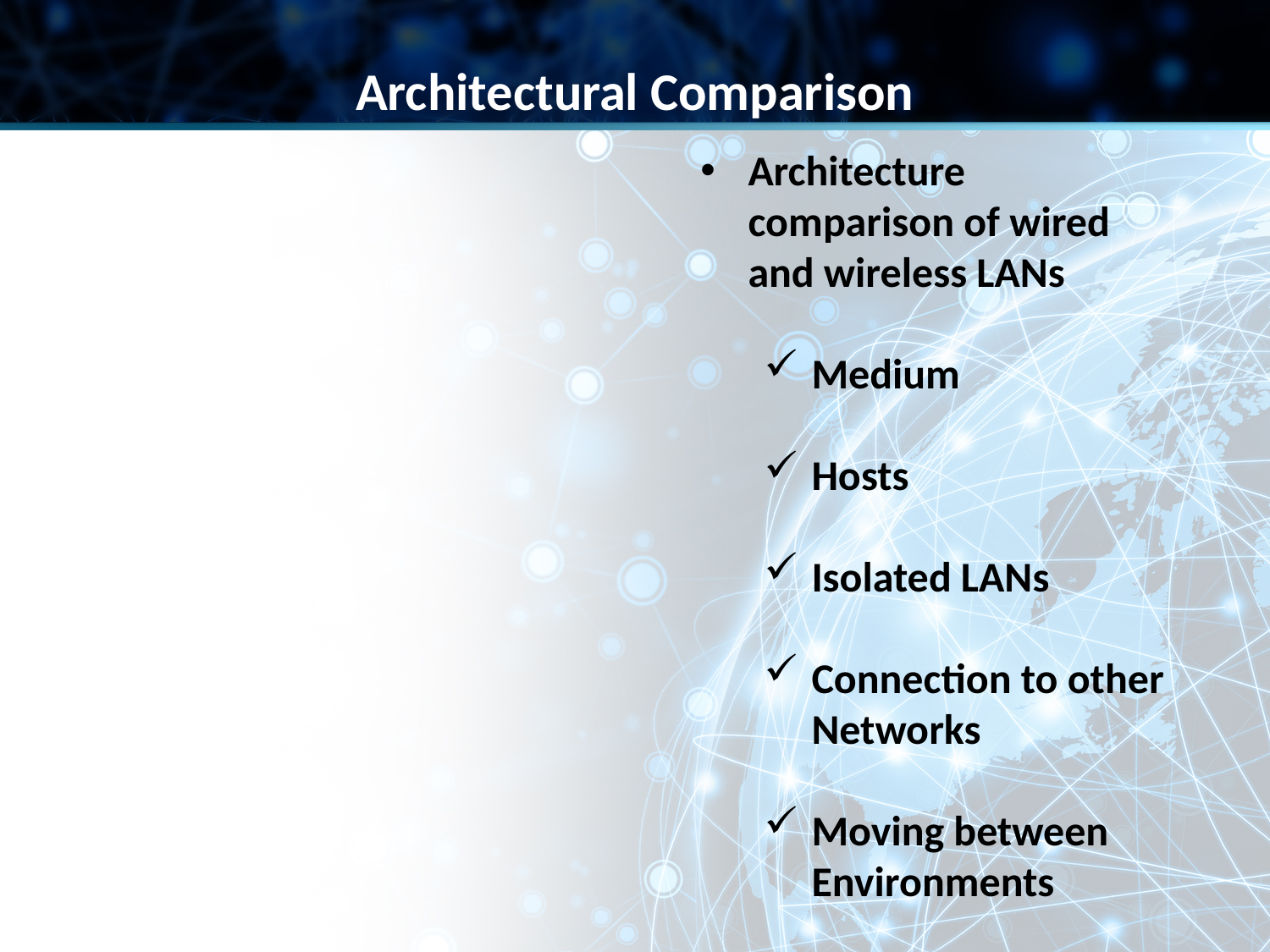

Architectural Comparison
Architecture comparison of wired and wireless LANs

Medium

Hosts

Isolated LANs

Connection to other Networks

Moving between Environments